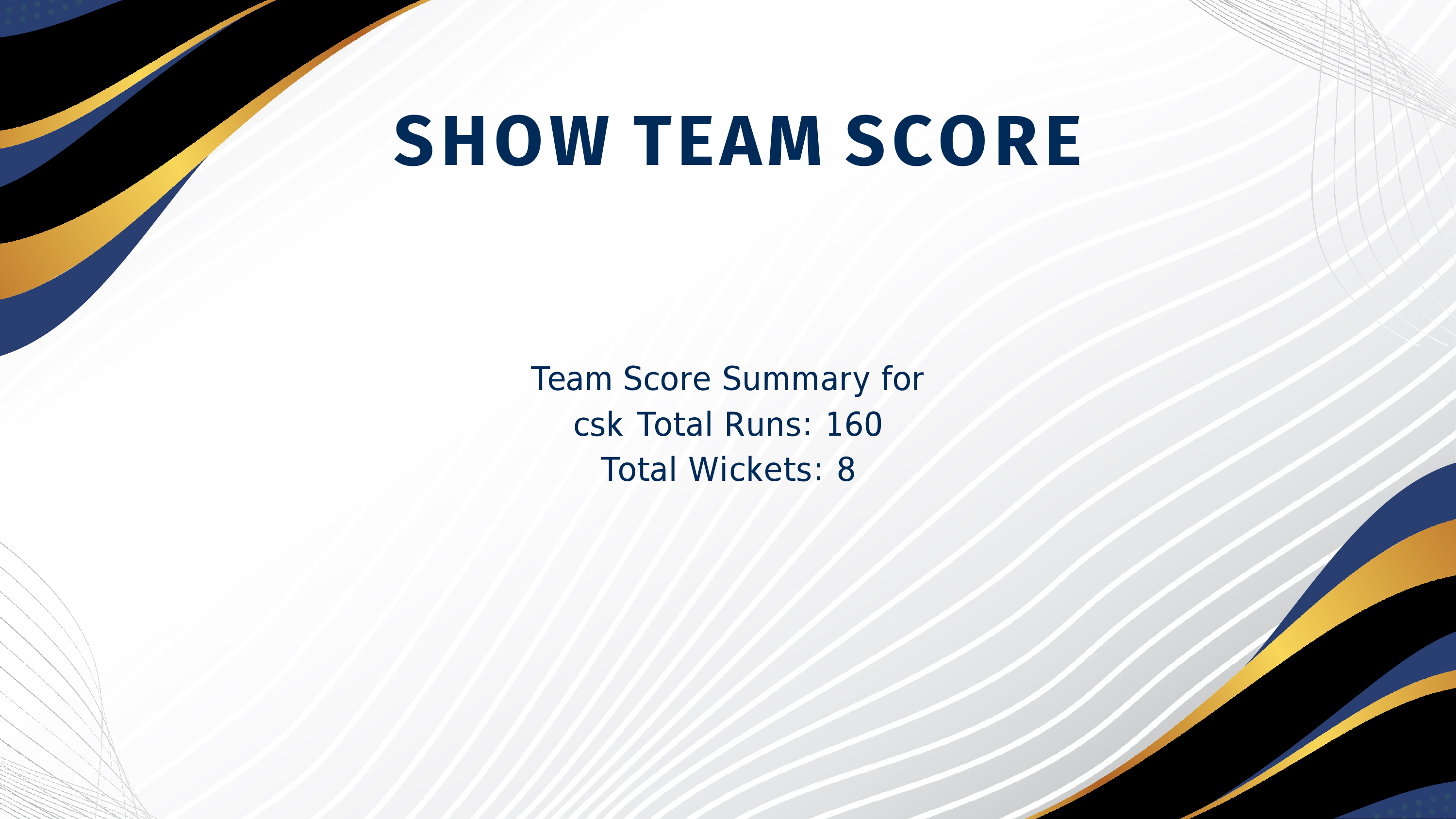

# SHOW TEAM SCORE
Team Score Summary for csk Total Runs: 160
Total Wickets: 8